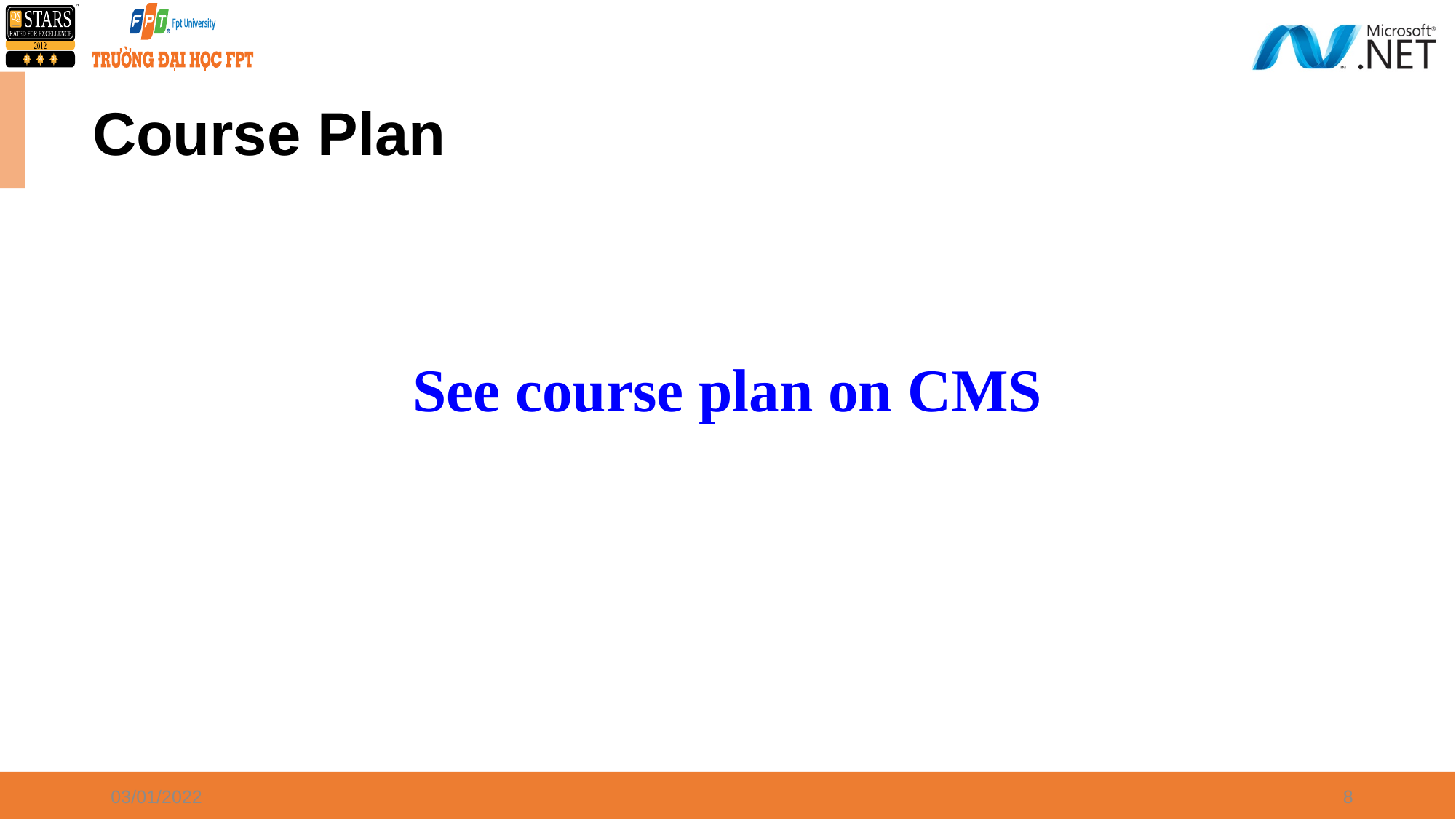

# Course Plan
See course plan on CMS
03/01/2022
8